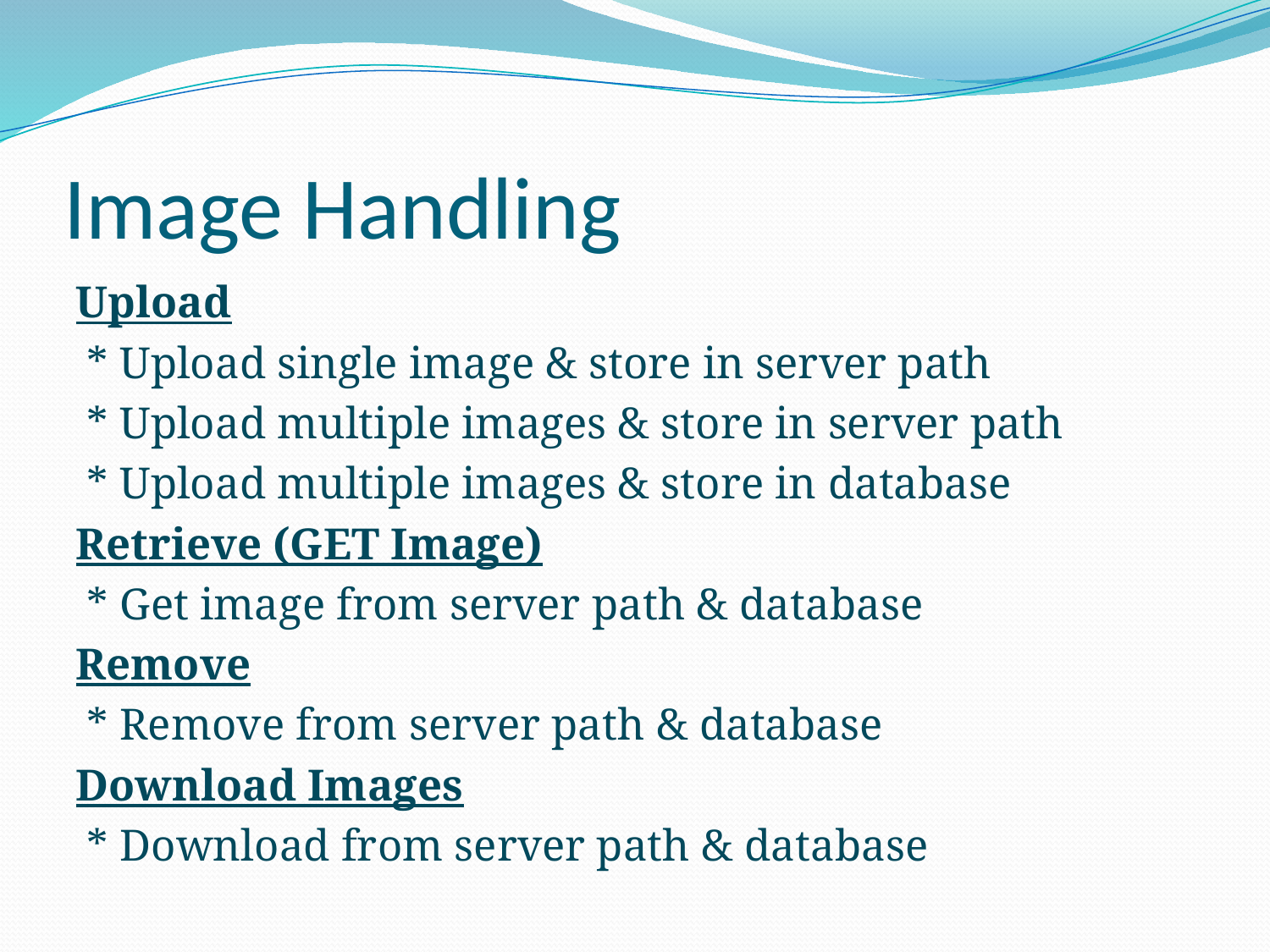

# Image Handling
Upload
 * Upload single image & store in server path
 * Upload multiple images & store in server path
 * Upload multiple images & store in database
Retrieve (GET Image)
 * Get image from server path & database
Remove
 * Remove from server path & database
Download Images
 * Download from server path & database